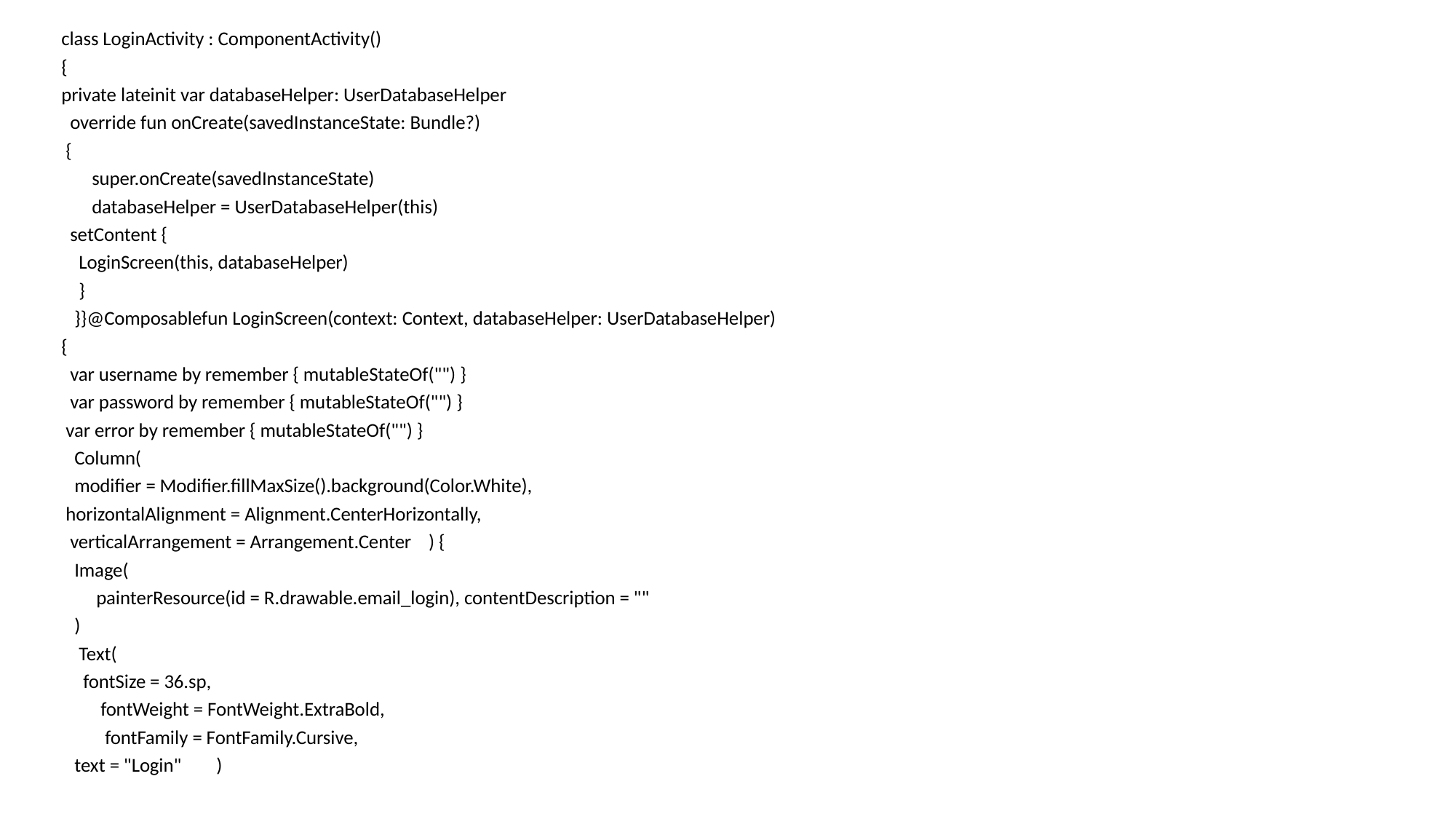

class LoginActivity : ComponentActivity()
{
private lateinit var databaseHelper: UserDatabaseHelper
  override fun onCreate(savedInstanceState: Bundle?)
 {
       super.onCreate(savedInstanceState)
       databaseHelper = UserDatabaseHelper(this)
  setContent {
    LoginScreen(this, databaseHelper)
    }
   }}@Composablefun LoginScreen(context: Context, databaseHelper: UserDatabaseHelper)
{
  var username by remember { mutableStateOf("") }
  var password by remember { mutableStateOf("") }
 var error by remember { mutableStateOf("") }
   Column(
   modifier = Modifier.fillMaxSize().background(Color.White),
 horizontalAlignment = Alignment.CenterHorizontally,
  verticalArrangement = Arrangement.Center    ) {
   Image(
        painterResource(id = R.drawable.email_login), contentDescription = ""
   )
    Text(
     fontSize = 36.sp,
         fontWeight = FontWeight.ExtraBold,
          fontFamily = FontFamily.Cursive,
   text = "Login"        )